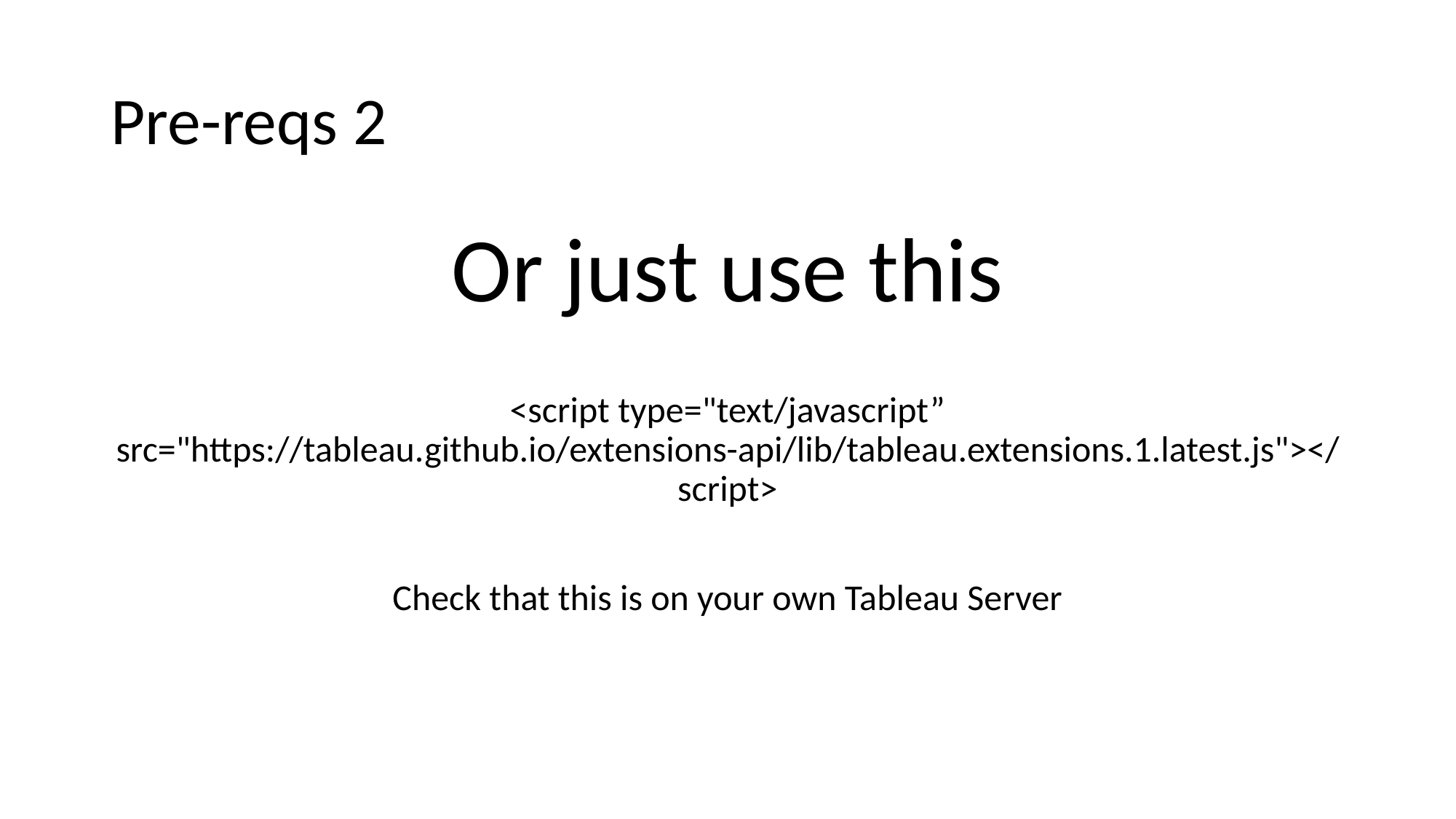

# Pre-reqs 2
Or just use this

<script type="text/javascript” src="https://tableau.github.io/extensions-api/lib/tableau.extensions.1.latest.js"></script>

Check that this is on your own Tableau Server